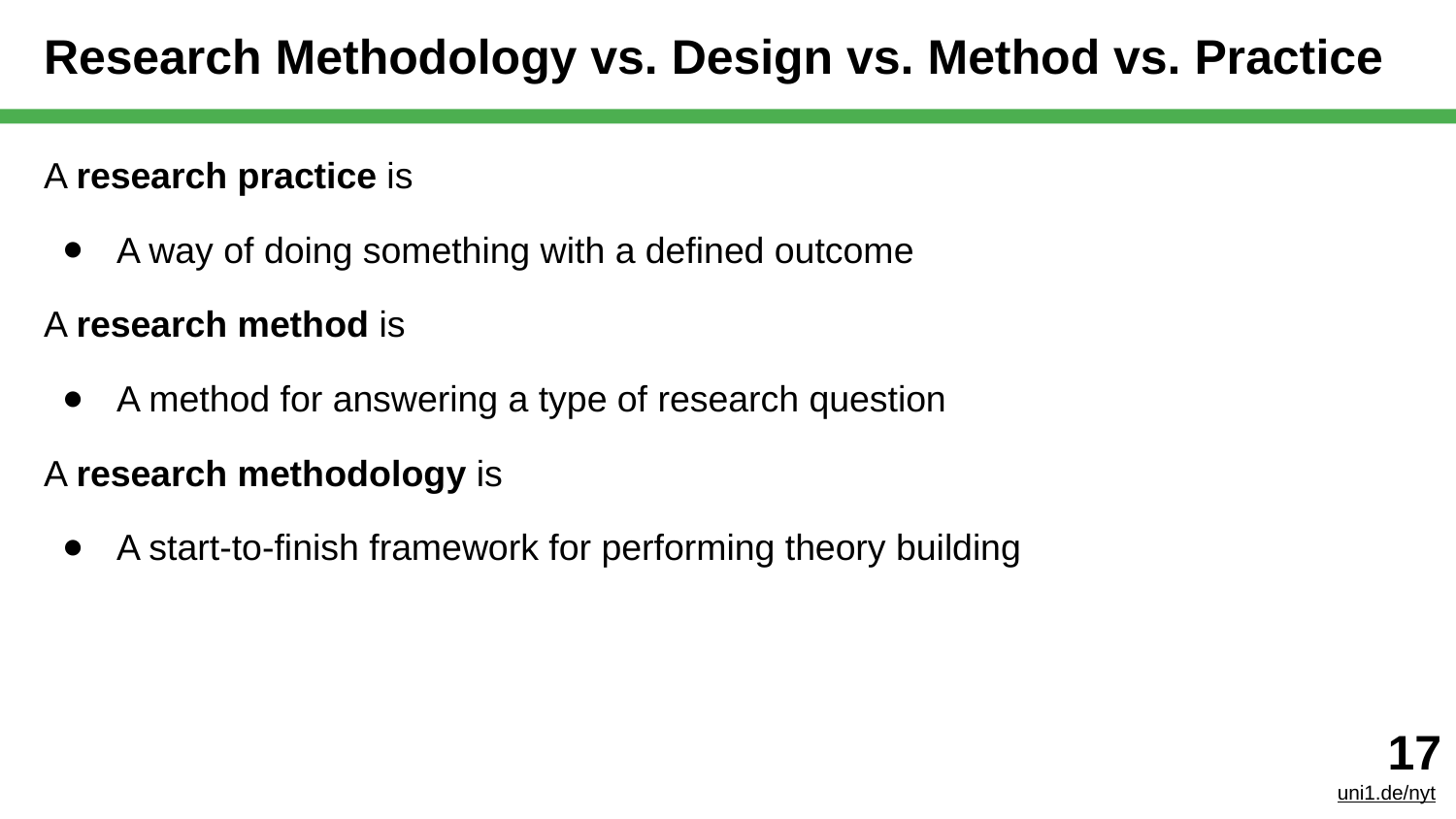

# Research Methodology vs. Design vs. Method vs. Practice
A research practice is
A way of doing something with a defined outcome
A research method is
A method for answering a type of research question
A research methodology is
A start-to-finish framework for performing theory building

17
uni1.de/nyt